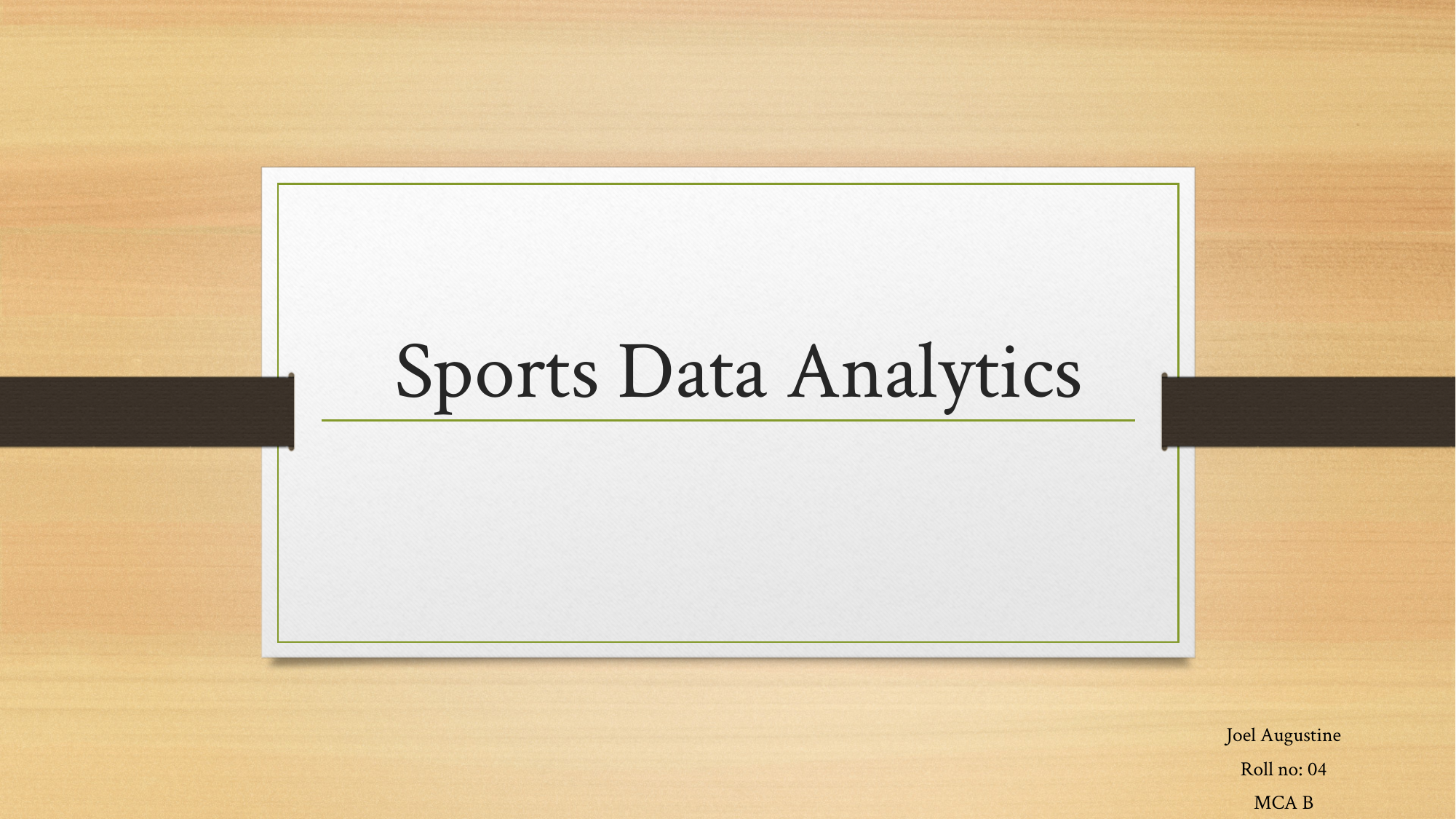

# Sports Data Analytics
Joel Augustine
Roll no: 04
MCA B